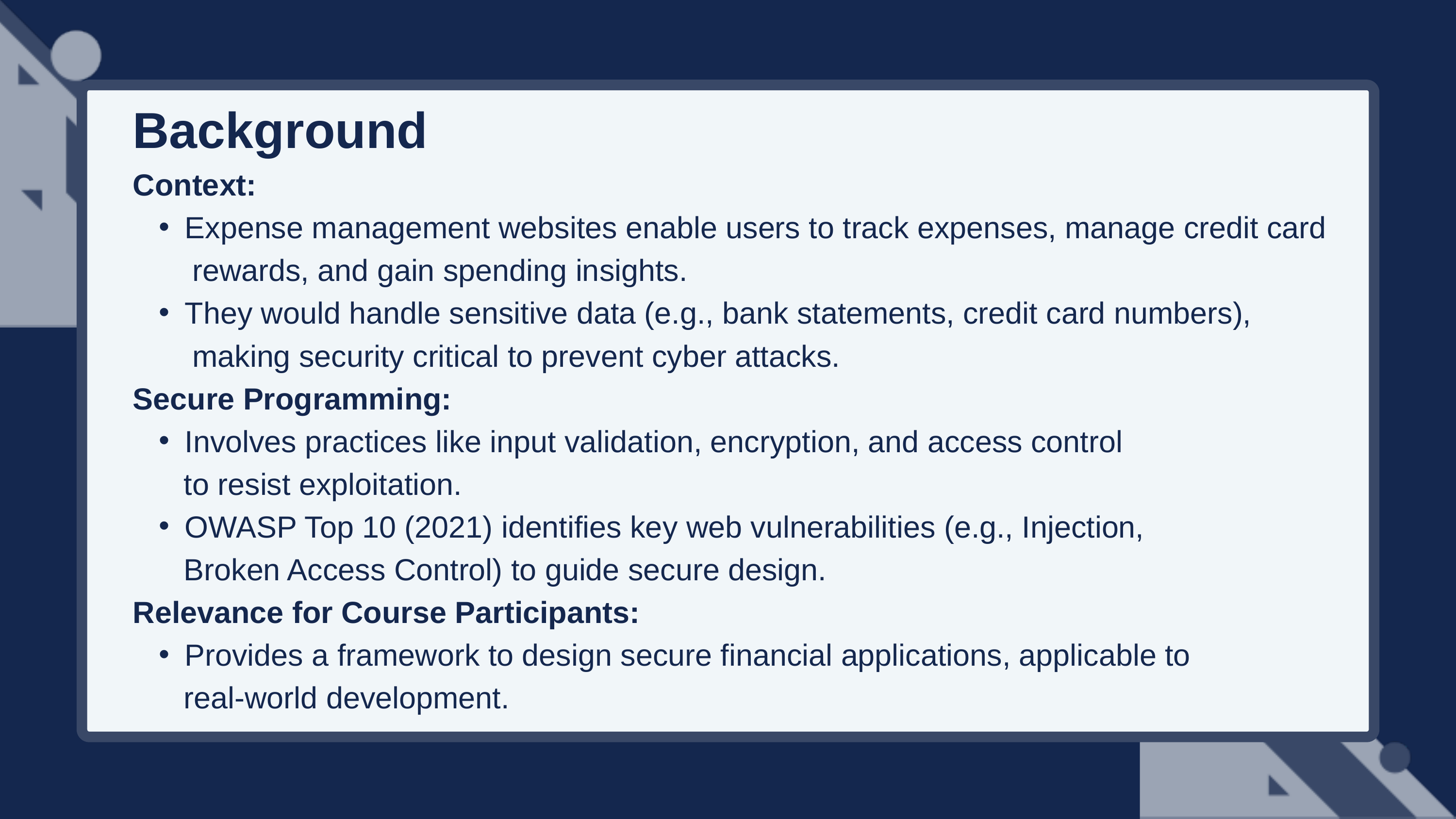

Background
Context:
Expense management websites enable users to track expenses, manage credit card
       rewards, and gain spending insights.
They would handle sensitive data (e.g., bank statements, credit card numbers),
       making security critical to prevent cyber attacks.
Secure Programming:
Involves practices like input validation, encryption, and access control
      to resist exploitation.
OWASP Top 10 (2021) identifies key web vulnerabilities (e.g., Injection,
      Broken Access Control) to guide secure design.
Relevance for Course Participants:
Provides a framework to design secure financial applications, applicable to
      real-world development.